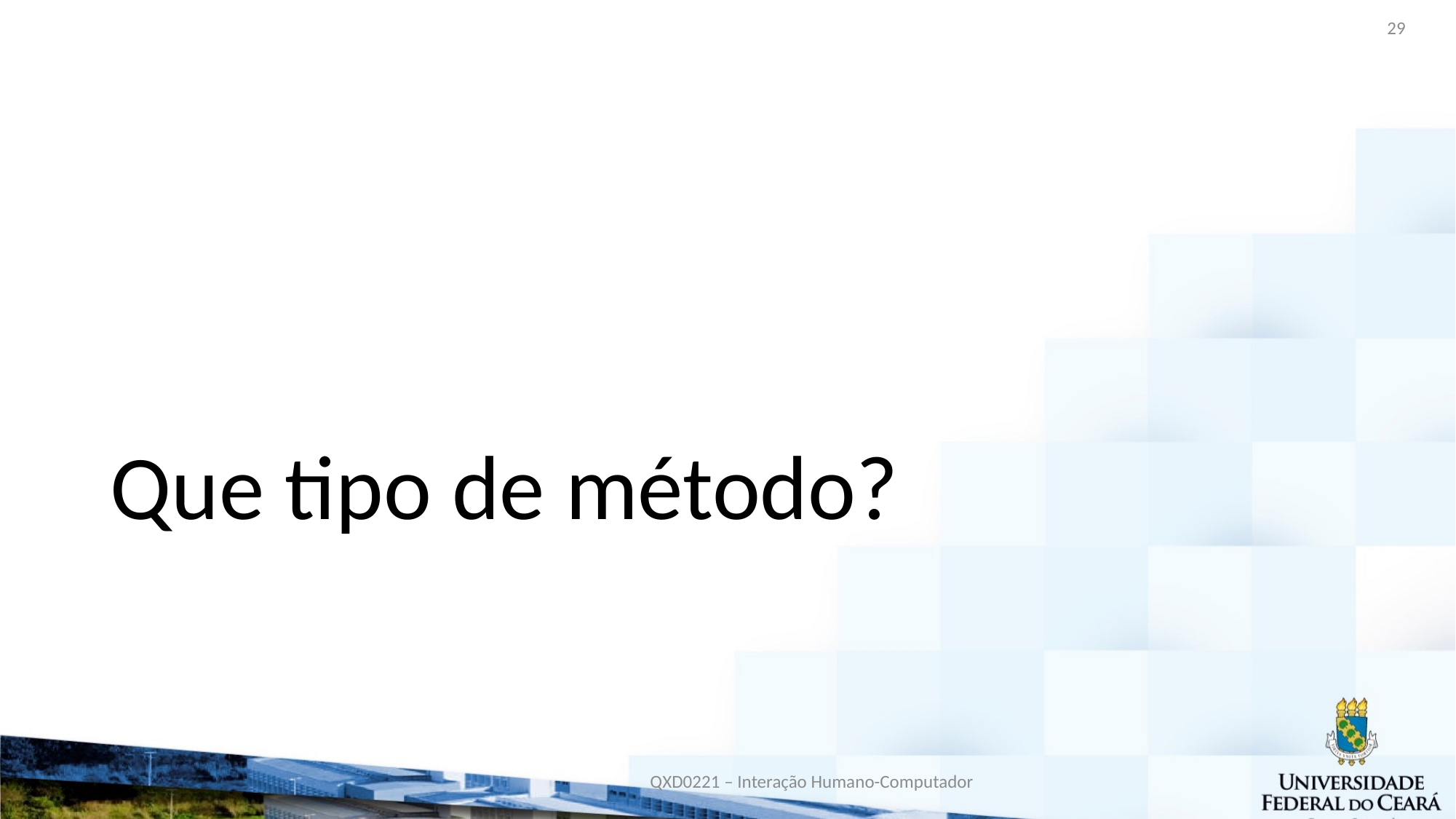

29
# Que tipo de método?

QXD0221 – Interação Humano-Computador